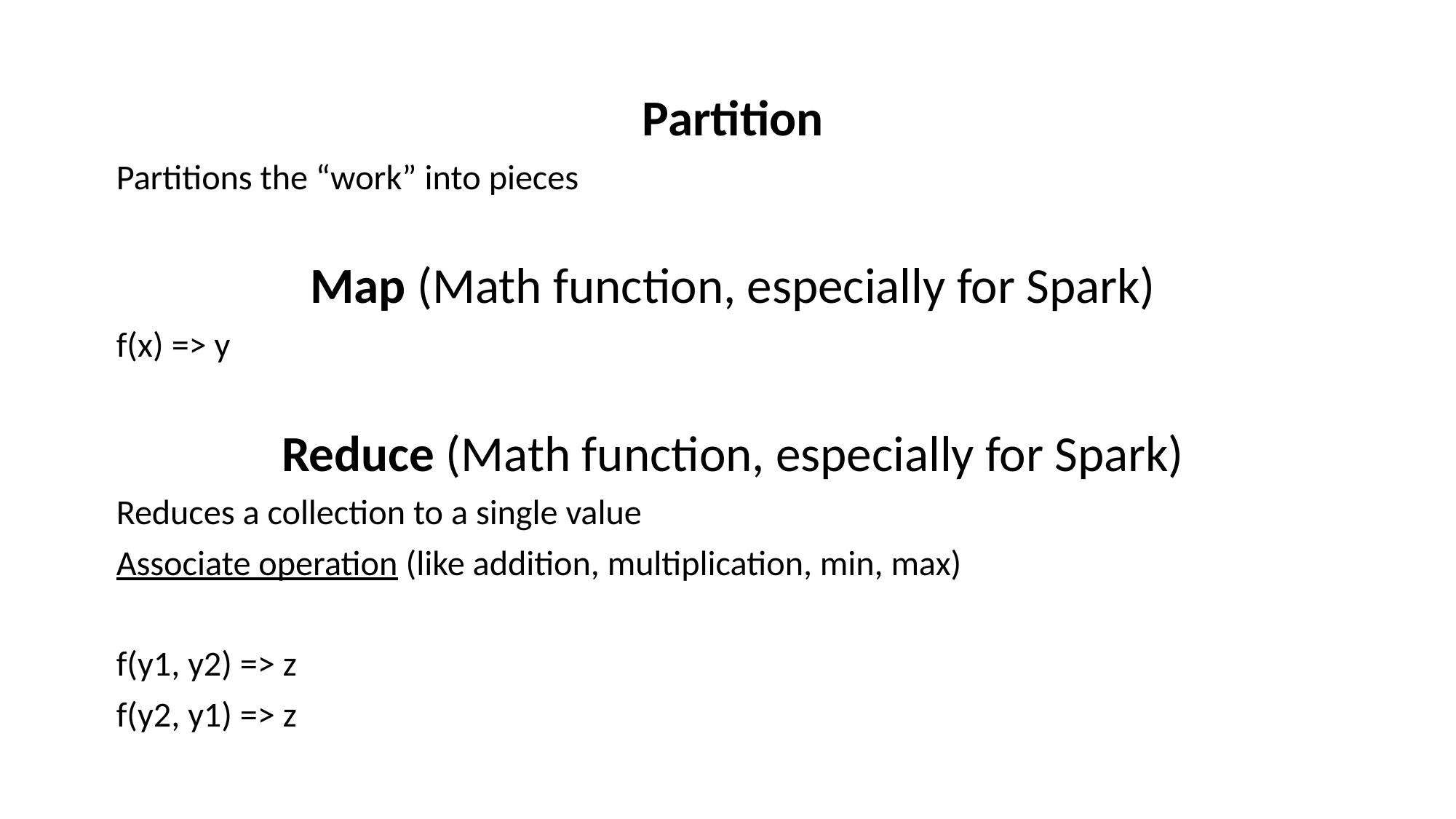

Partition
Partitions the “work” into pieces

Map (Math function, especially for Spark)
f(x) => y

Reduce (Math function, especially for Spark)
Reduces a collection to a single value
Associate operation (like addition, multiplication, min, max)

f(y1, y2) => z
f(y2, y1) => z